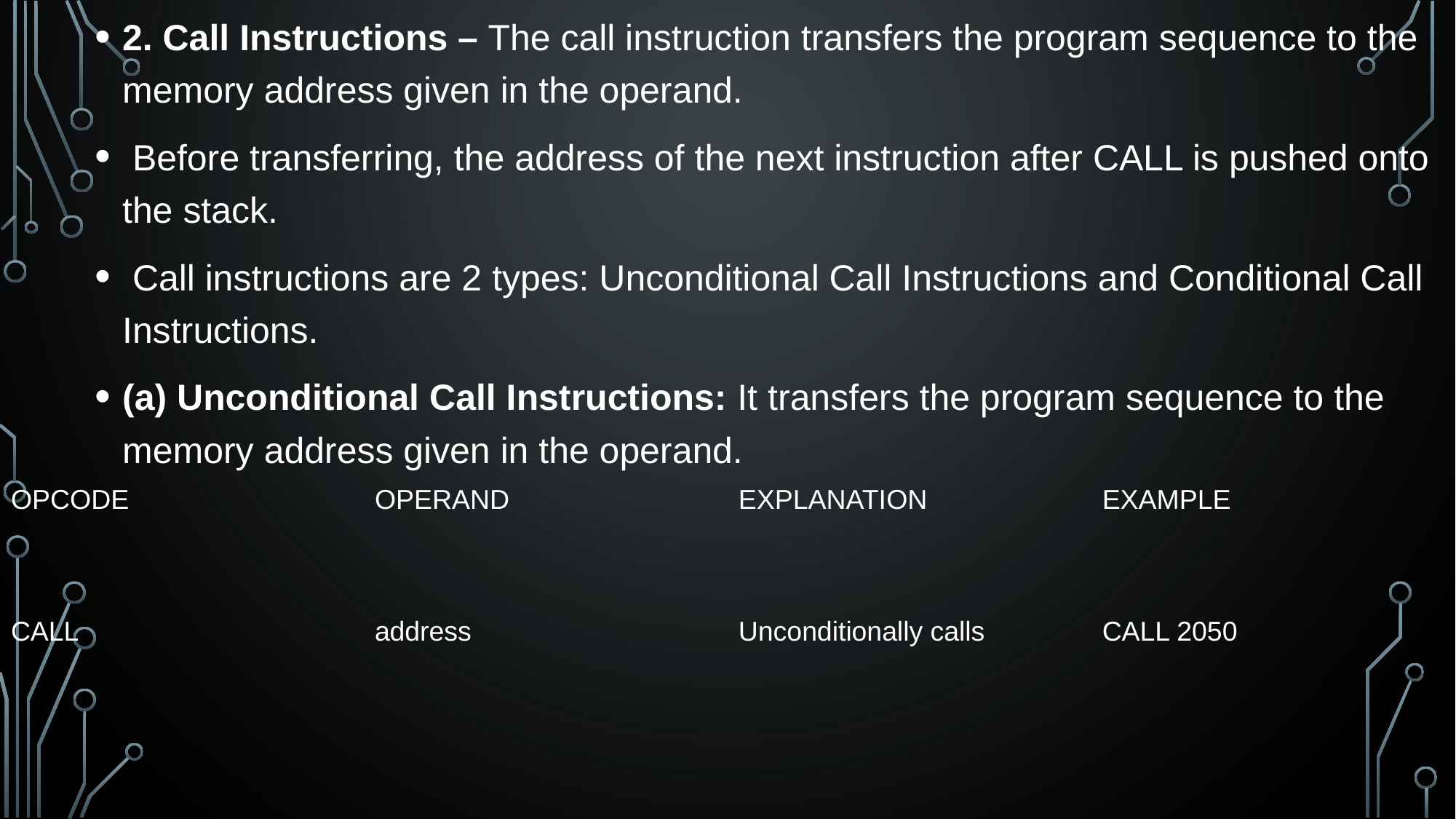

2. Call Instructions – The call instruction transfers the program sequence to the memory address given in the operand.
 Before transferring, the address of the next instruction after CALL is pushed onto the stack.
 Call instructions are 2 types: Unconditional Call Instructions and Conditional Call Instructions.
(a) Unconditional Call Instructions: It transfers the program sequence to the memory address given in the operand.

| OPCODE | OPERAND | EXPLANATION | EXAMPLE |
| --- | --- | --- | --- |
| CALL | address | Unconditionally calls | CALL 2050 |